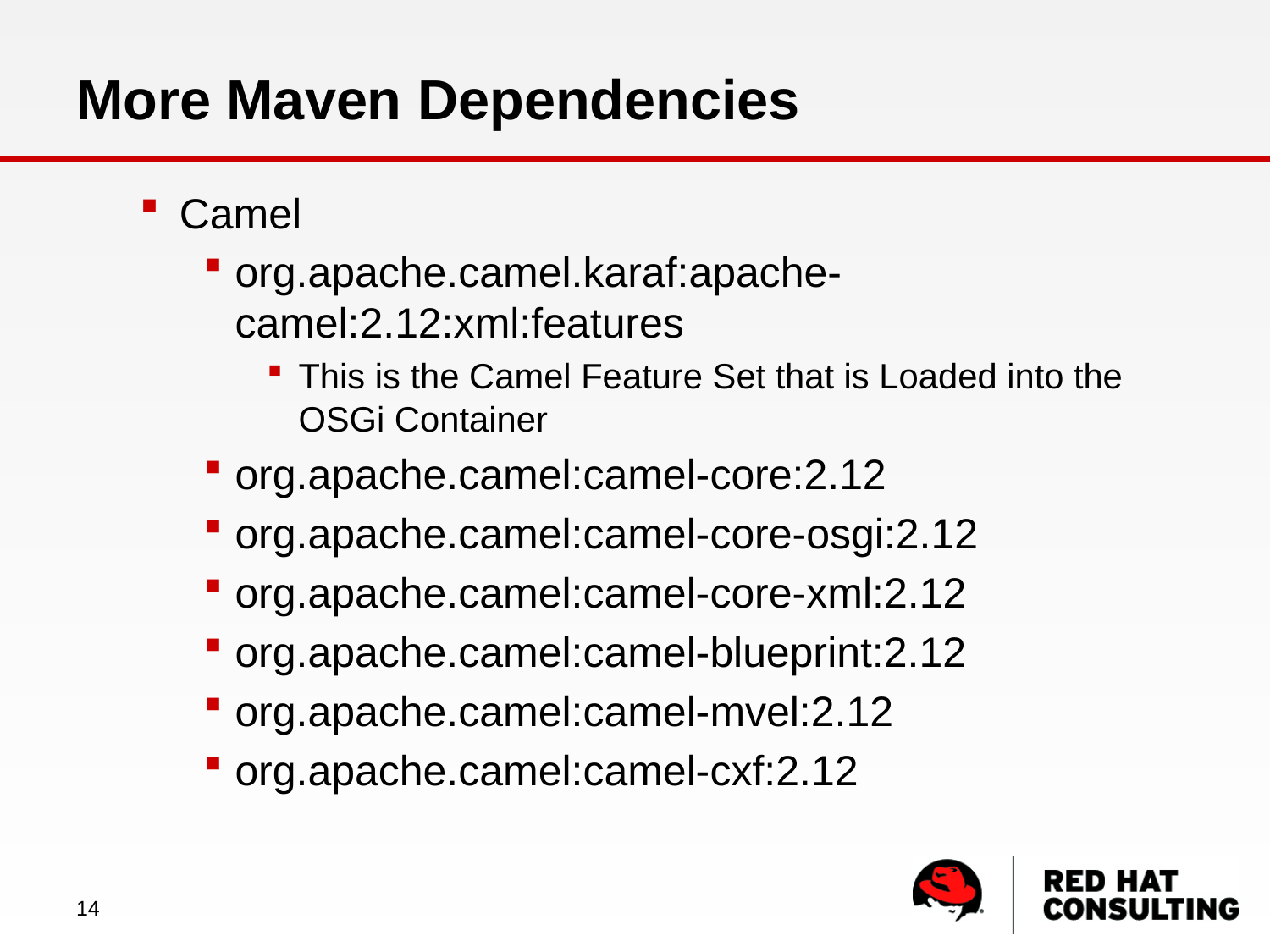

# More Maven Dependencies
Camel
org.apache.camel.karaf:apache-camel:2.12:xml:features
This is the Camel Feature Set that is Loaded into the OSGi Container
org.apache.camel:camel-core:2.12
org.apache.camel:camel-core-osgi:2.12
org.apache.camel:camel-core-xml:2.12
org.apache.camel:camel-blueprint:2.12
org.apache.camel:camel-mvel:2.12
org.apache.camel:camel-cxf:2.12
14